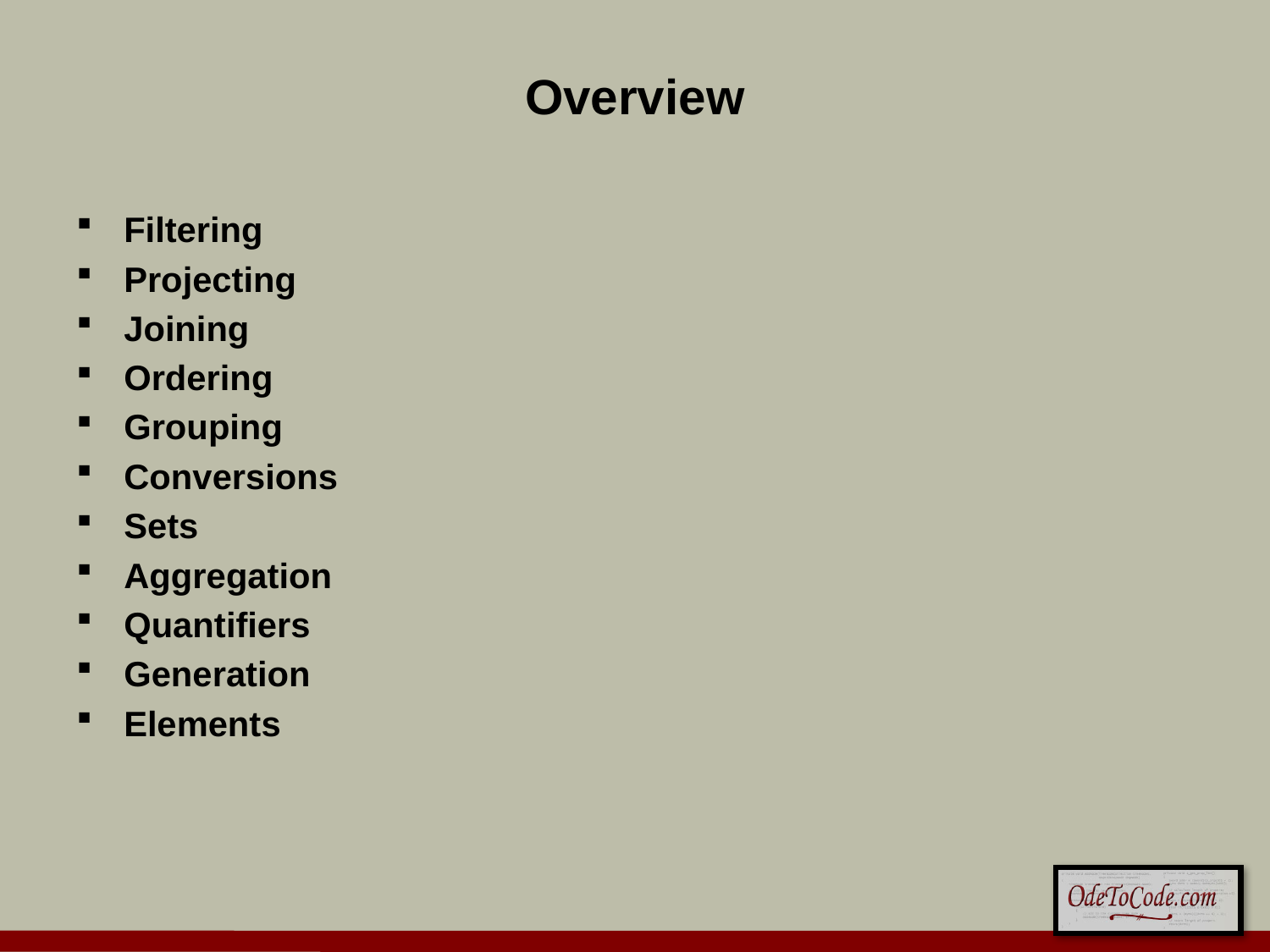

# Overview
Filtering
Projecting
Joining
Ordering
Grouping
Conversions
Sets
Aggregation
Quantifiers
Generation
Elements